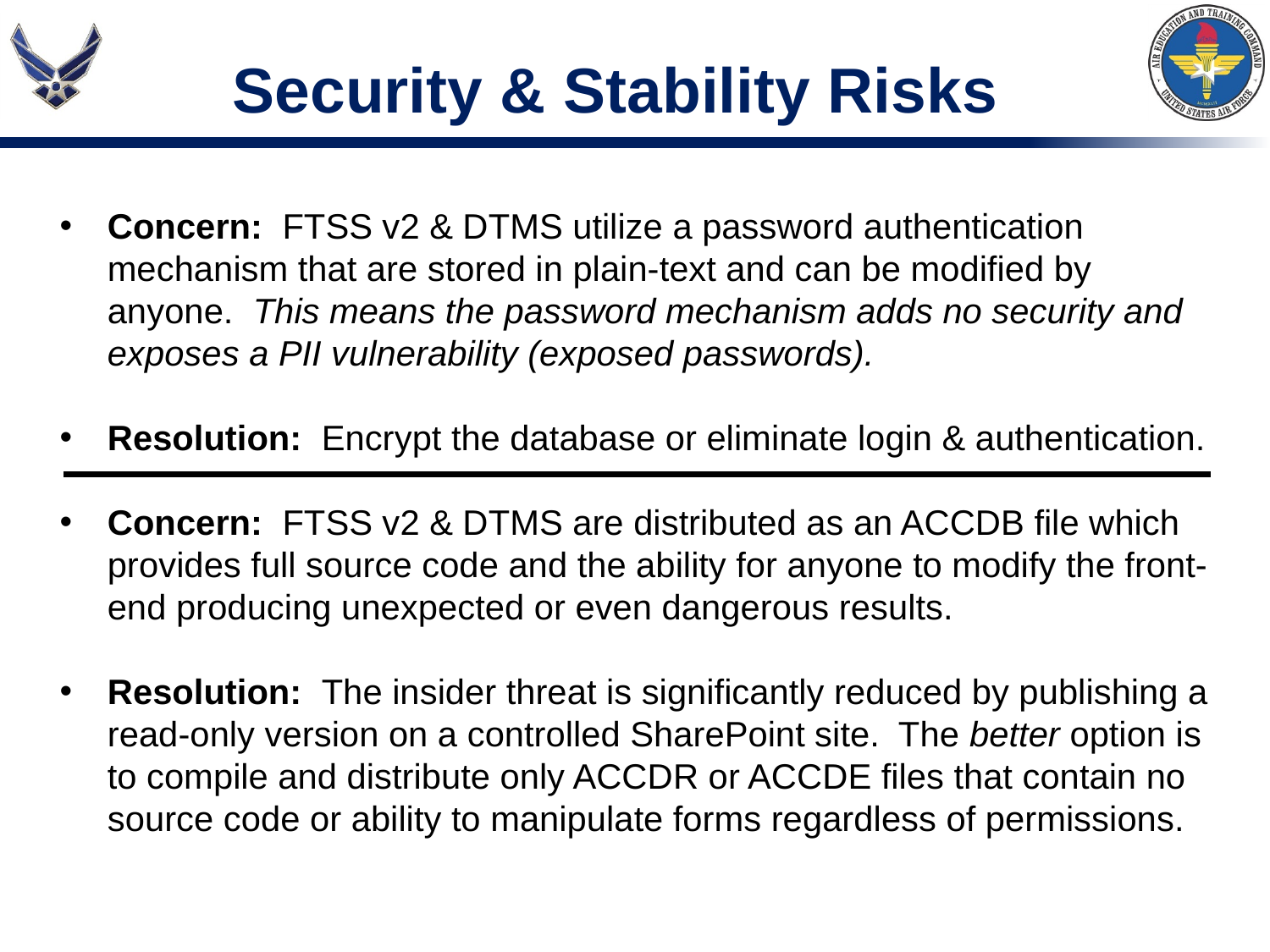

Security & Stability Risks
Concern:  FTSS v2 & DTMS utilize a password authentication mechanism that are stored in plain-text and can be modified by anyone.  This means the password mechanism adds no security and exposes a PII vulnerability (exposed passwords).

Resolution:  Encrypt the database or eliminate login & authentication.

Concern:  FTSS v2 & DTMS are distributed as an ACCDB file which provides full source code and the ability for anyone to modify the front-end producing unexpected or even dangerous results.

Resolution:  The insider threat is significantly reduced by publishing a read-only version on a controlled SharePoint site.  The better option is to compile and distribute only ACCDR or ACCDE files that contain no source code or ability to manipulate forms regardless of permissions.